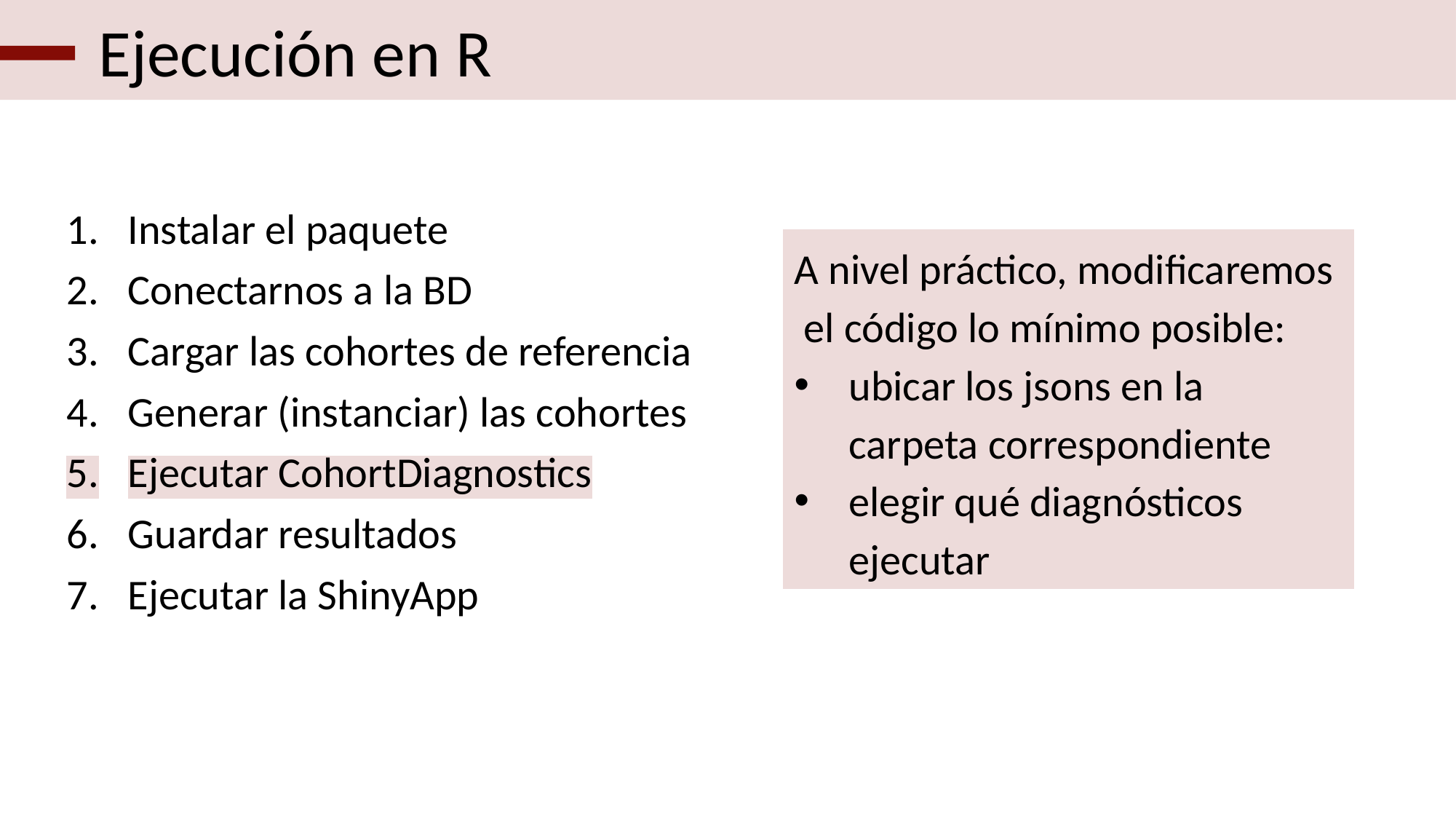

# Ejecución en R

Instalar el paquete
Conectarnos a la BD
Cargar las cohortes de referencia
Generar (instanciar) las cohortes
Ejecutar CohortDiagnostics
Guardar resultados
Ejecutar la ShinyApp
A nivel práctico, modificaremos
 el código lo mínimo posible:
ubicar los jsons en la
carpeta correspondiente
elegir qué diagnósticos ejecutar